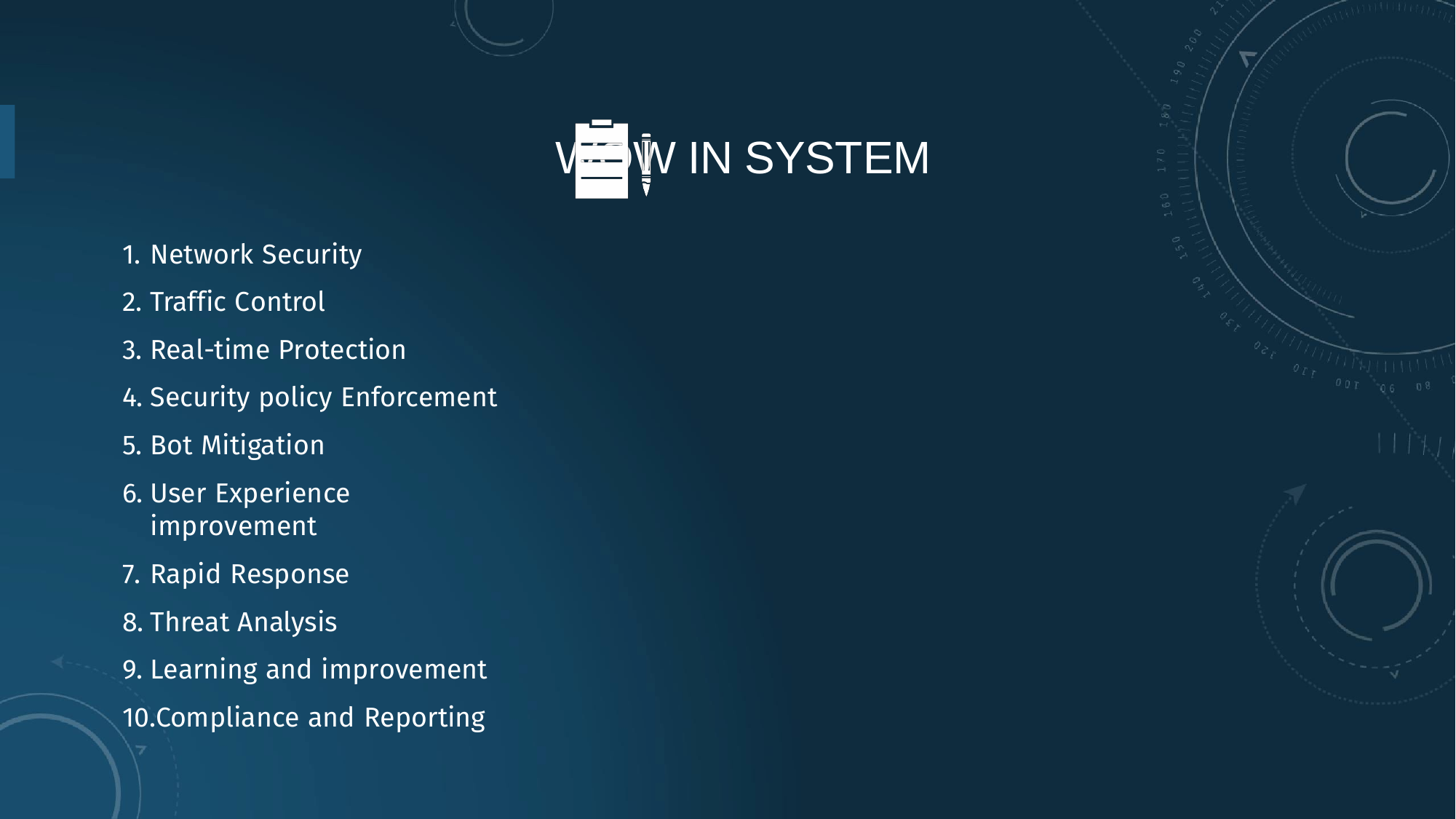

# WOW IN SYSTEM
Network Security
Traffic Control
Real-time Protection
Security policy Enforcement
Bot Mitigation
User Experience improvement
Rapid Response
Threat Analysis
Learning and improvement
Compliance and Reporting